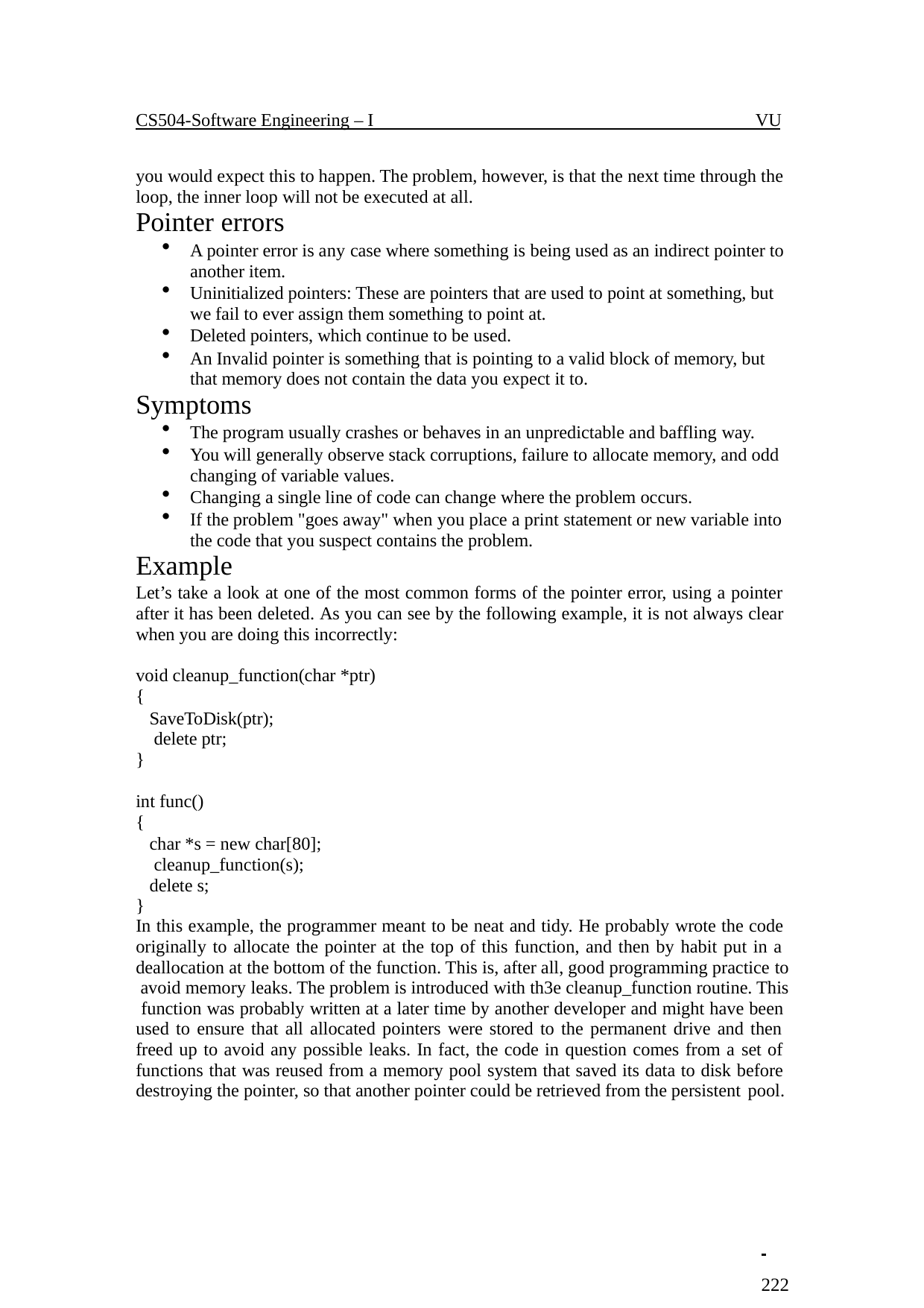

CS504-Software Engineering – I	VU

you would expect this to happen. The problem, however, is that the next time through the  loop, the inner loop will not be executed at all.
Pointer errors
A pointer error is any case where something is being used as an indirect pointer to  another item.
Uninitialized pointers: These are pointers that are used to point at something, but  we fail to ever assign them something to point at.
Deleted pointers, which continue to be used.
An Invalid pointer is something that is pointing to a valid block of memory, but  that memory does not contain the data you expect it to.
Symptoms
The program usually crashes or behaves in an unpredictable and baffling way.
You will generally observe stack corruptions, failure to allocate memory, and odd  changing of variable values.
Changing a single line of code can change where the problem occurs.
If the problem "goes away" when you place a print statement or new variable into  the code that you suspect contains the problem.
Example
Let’s take a look at one of the most common forms of the pointer error, using a pointer  after it has been deleted. As you can see by the following example, it is not always clear  when you are doing this incorrectly:

void cleanup_function(char *ptr)
{
SaveToDisk(ptr);  delete ptr;
}

int func()
{
char *s = new char[80];  cleanup_function(s);  delete s;
}
In this example, the programmer meant to be neat and tidy. He probably wrote the code  originally to allocate the pointer at the top of this function, and then by habit put in a  deallocation at the bottom of the function. This is, after all, good programming practice to  avoid memory leaks. The problem is introduced with th3e cleanup_function routine. This  function was probably written at a later time by another developer and might have been  used to ensure that all allocated pointers were stored to the permanent drive and then  freed up to avoid any possible leaks. In fact, the code in question comes from a set of  functions that was reused from a memory pool system that saved its data to disk before  destroying the pointer, so that another pointer could be retrieved from the persistent pool.

 	222
© Copyright Virtual University of Pakistan